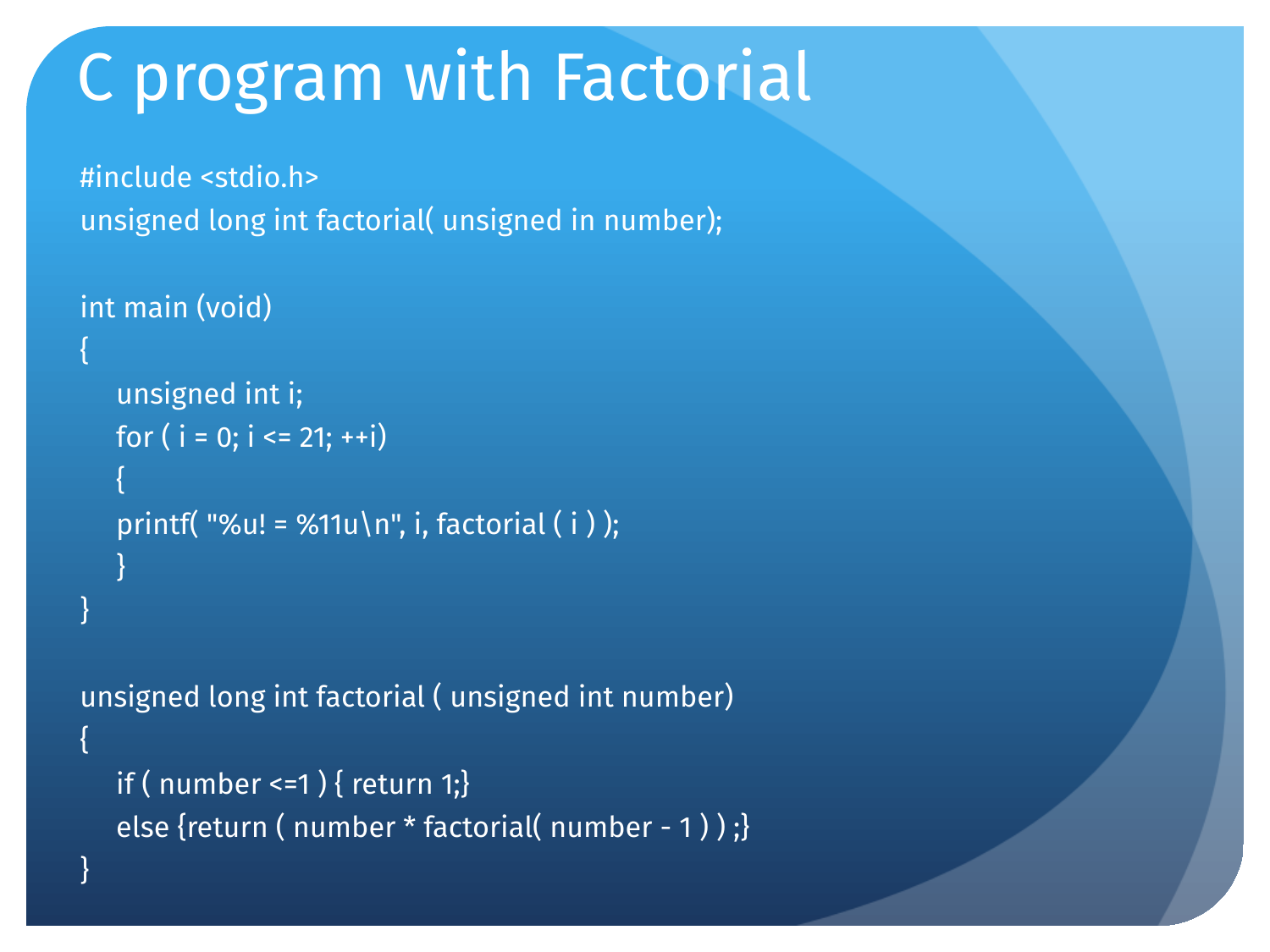

# C program with Factorial
#include <stdio.h>
unsigned long int factorial( unsigned in number);

int main (void)
{
	unsigned int i;
	for ( i = 0; i <= 21; ++i)
	{
		printf( "%u! = %11u\n", i, factorial ( i ) );
	}
}

unsigned long int factorial ( unsigned int number)
{
	if ( number <=1 ) { return 1;}
	else {return ( number * factorial( number - 1 ) ) ;}
}